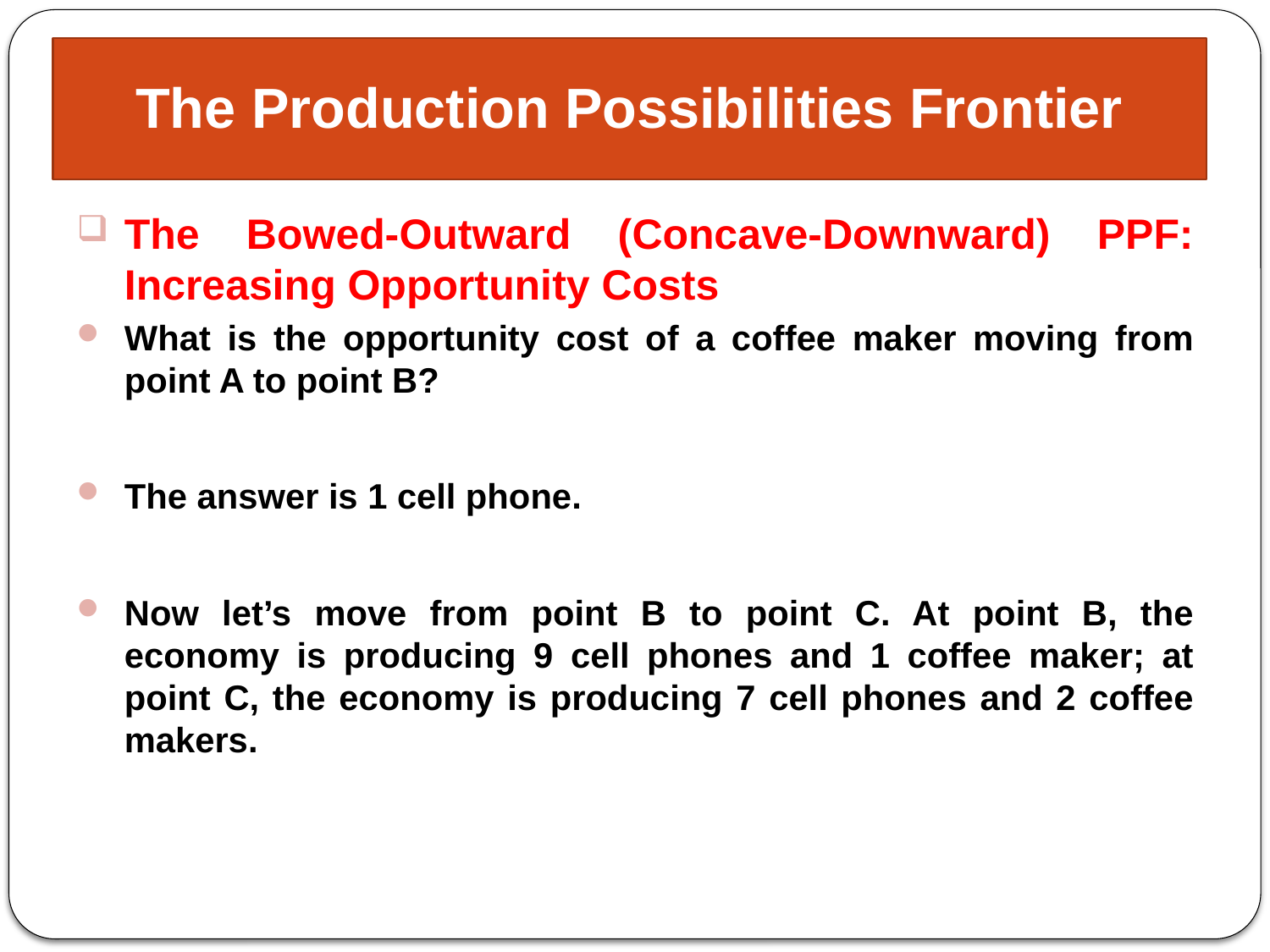

# The Production Possibilities Frontier
The Bowed-Outward (Concave-Downward) PPF: Increasing Opportunity Costs
What is the opportunity cost of a coffee maker moving from point A to point B?

The answer is 1 cell phone.

Now let’s move from point B to point C. At point B, the economy is producing 9 cell phones and 1 coffee maker; at point C, the economy is producing 7 cell phones and 2 coffee makers.